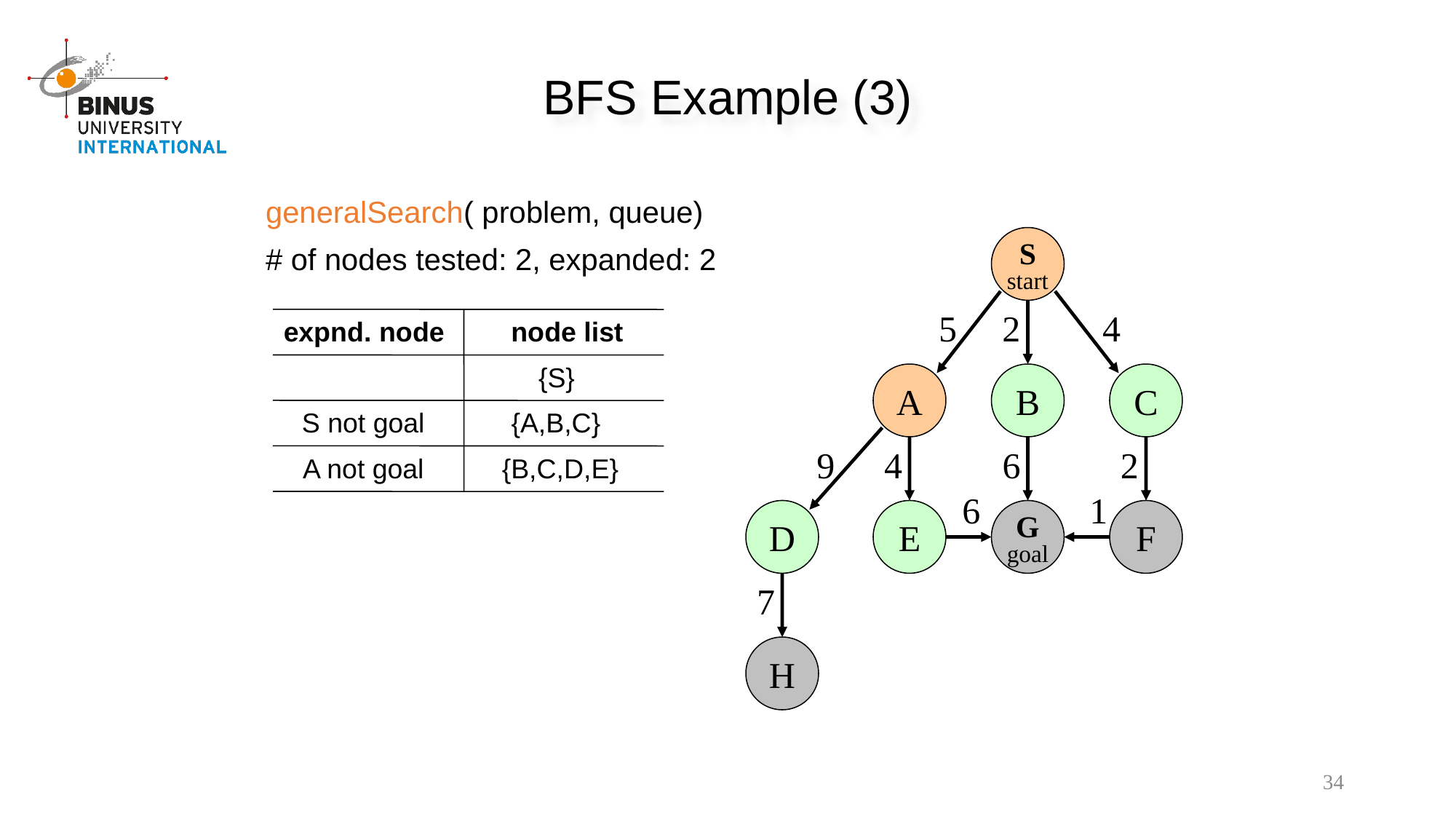

BFS Example (3)
generalSearch( problem, queue)
# of nodes tested: 2, expanded: 2

S
start

5
2

4

expnd. node
node list

{S}
A
B
C

S not goal
{A,B,C}

9
4

6

2

A not goal
{B,C,D,E}
6
1

D
E
G
goal
F

7

H
34